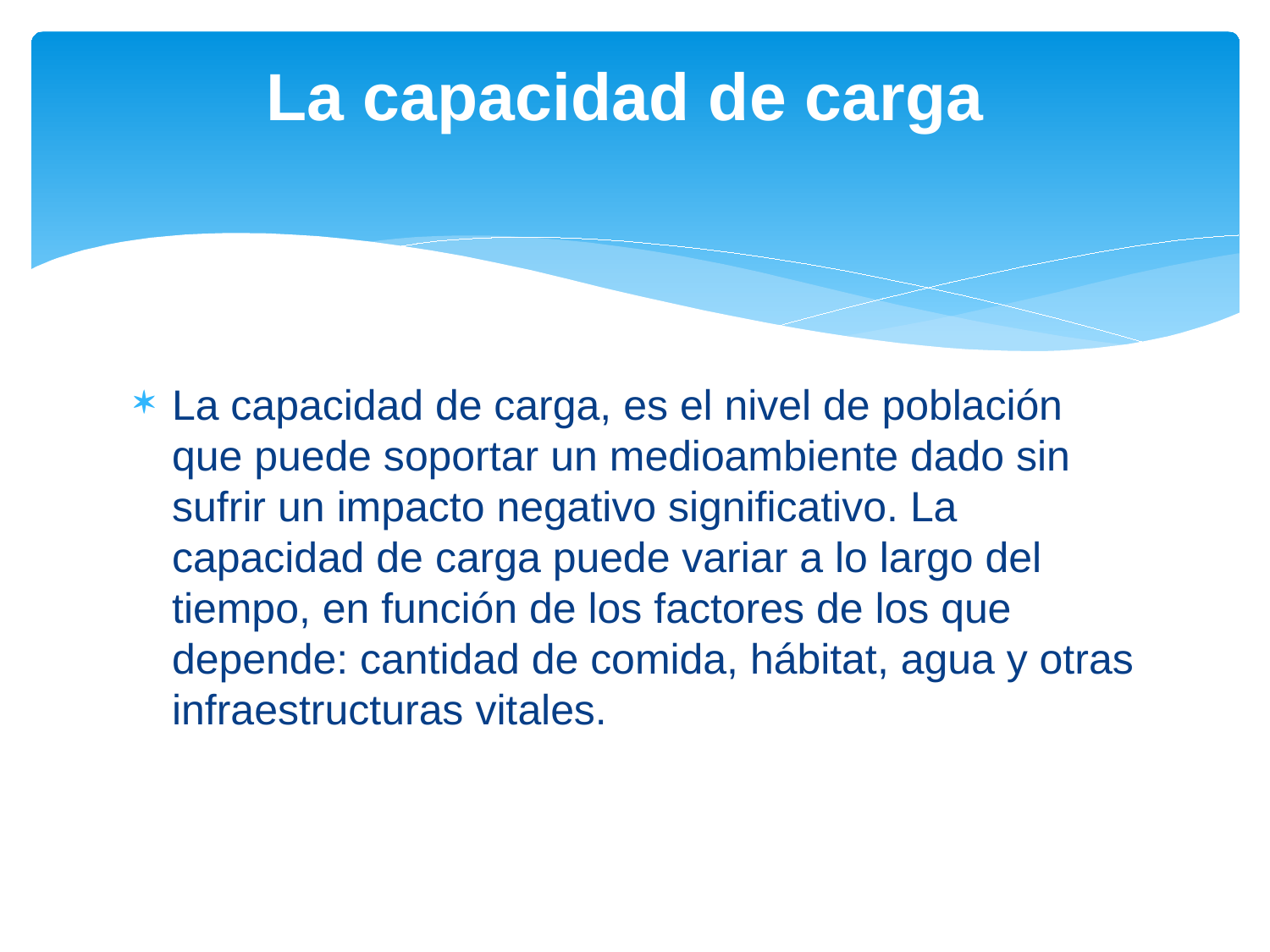

# La capacidad de carga
La capacidad de carga, es el nivel de población que puede soportar un medioambiente dado sin sufrir un impacto negativo significativo. La capacidad de carga puede variar a lo largo del tiempo, en función de los factores de los que depende: cantidad de comida, hábitat, agua y otras infraestructuras vitales.